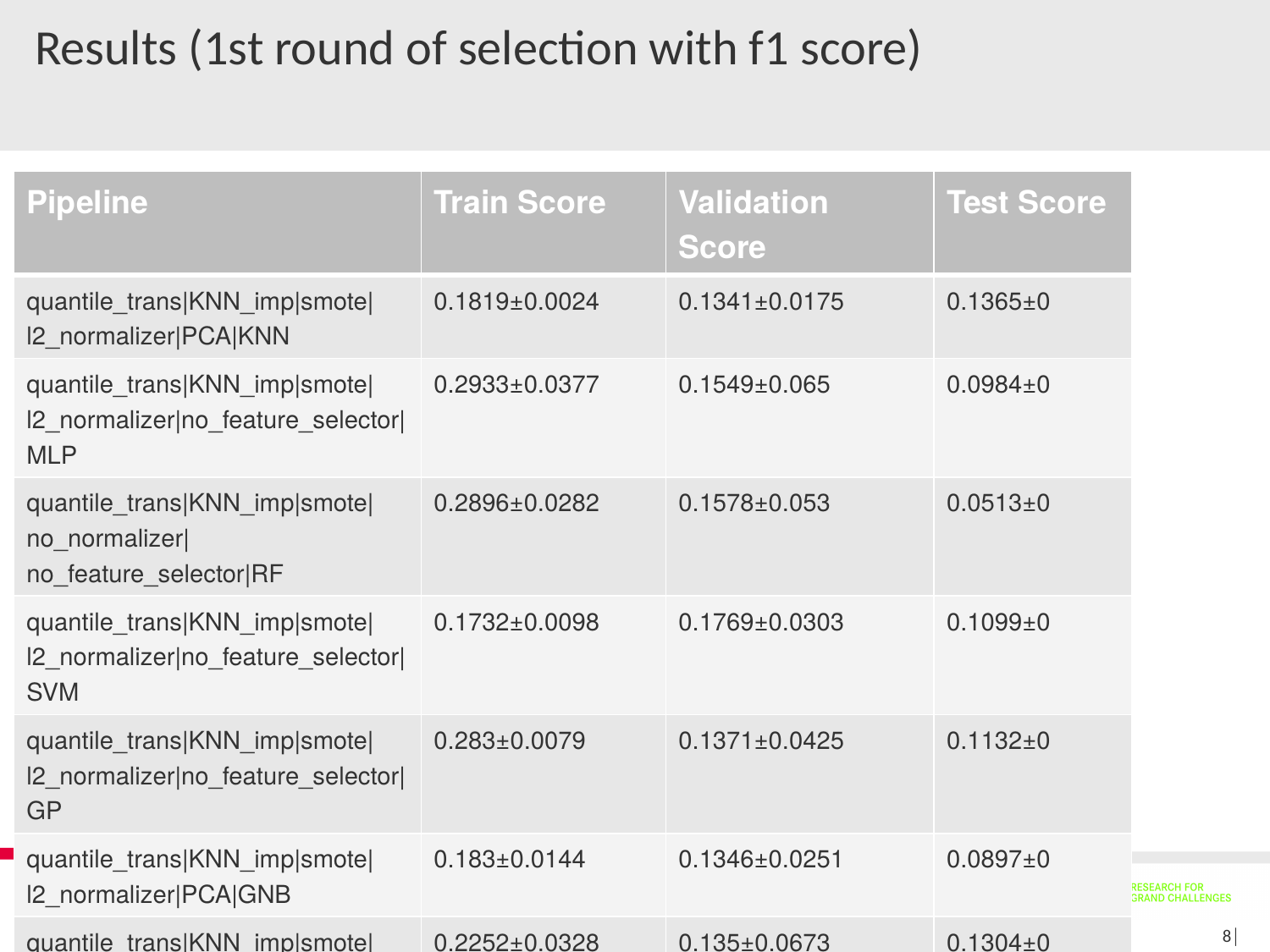

# Results (1st round of selection with f1 score)
| Pipeline | Train Score | Validation Score | Test Score |
| --- | --- | --- | --- |
| quantile\_trans|KNN\_imp|smote|l2\_normalizer|PCA|KNN | 0.1819±0.0024 | 0.1341±0.0175 | 0.1365±0 |
| quantile\_trans|KNN\_imp|smote|l2\_normalizer|no\_feature\_selector|MLP | 0.2933±0.0377 | 0.1549±0.065 | 0.0984±0 |
| quantile\_trans|KNN\_imp|smote|no\_normalizer|no\_feature\_selector|RF | 0.2896±0.0282 | 0.1578±0.053 | 0.0513±0 |
| quantile\_trans|KNN\_imp|smote|l2\_normalizer|no\_feature\_selector|SVM | 0.1732±0.0098 | 0.1769±0.0303 | 0.1099±0 |
| quantile\_trans|KNN\_imp|smote|l2\_normalizer|no\_feature\_selector|GP | 0.283±0.0079 | 0.1371±0.0425 | 0.1132±0 |
| quantile\_trans|KNN\_imp|smote|l2\_normalizer|PCA|GNB | 0.183±0.0144 | 0.1346±0.0251 | 0.0897±0 |
| quantile\_trans|KNN\_imp|smote|no\_normalizer|no\_feature\_selector|GBM | 0.2252±0.0328 | 0.135±0.0673 | 0.1304±0 |
8│